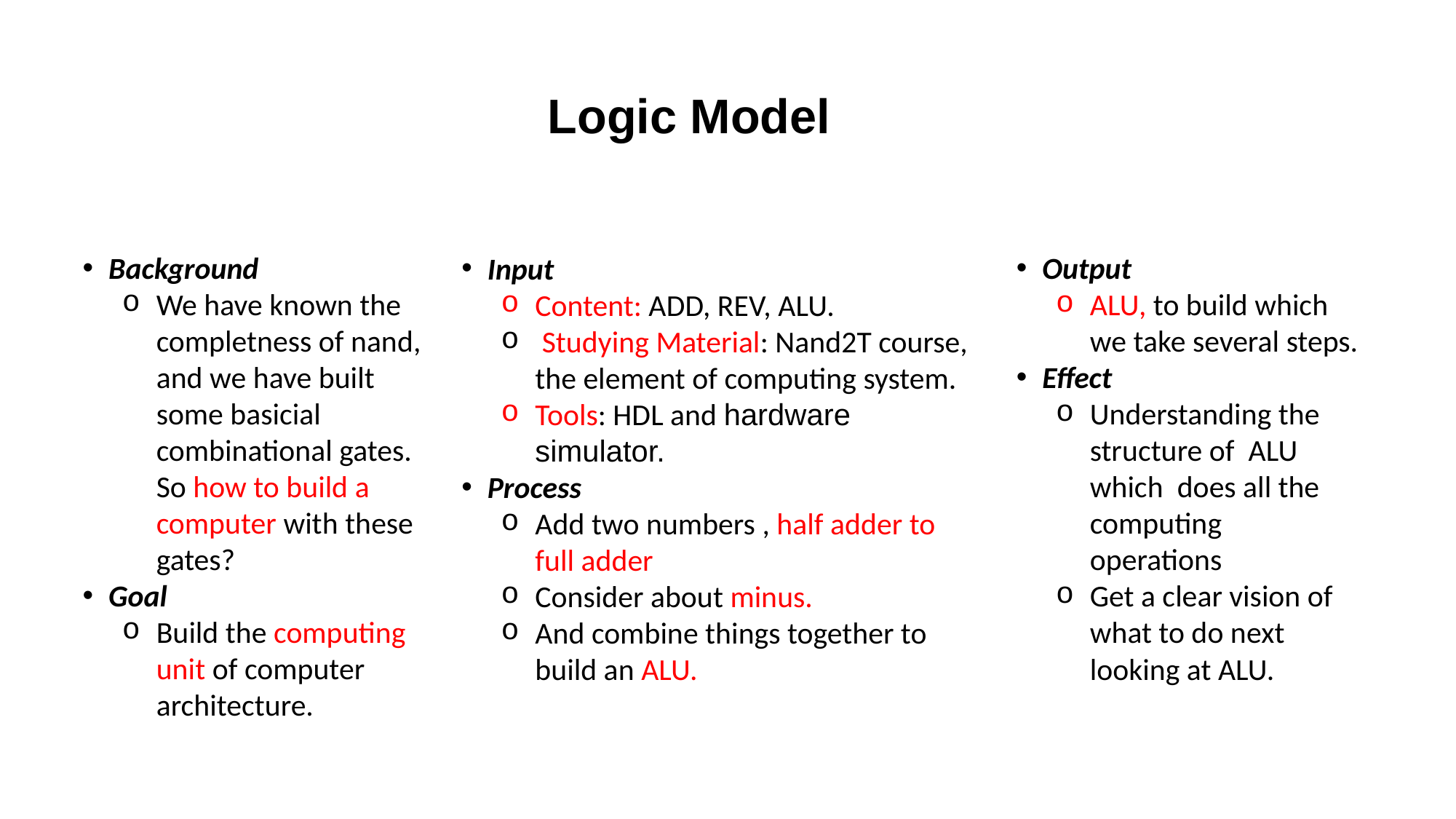

Logic Model
Background
We have known the completness of nand, and we have built some basicial combinational gates. So how to build a computer with these gates?
Goal
Build the computing unit of computer architecture.
Output
ALU, to build which we take several steps.
Effect
Understanding the structure of  ALU which  does all the computing operations
Get a clear vision of what to do next looking at ALU.
Input
Content: ADD, REV, ALU.
 Studying Material: Nand2T course, the element of computing system.
Tools: HDL and hardware simulator.
Process
Add two numbers , half adder to full adder
Consider about minus.
And combine things together to build an ALU.